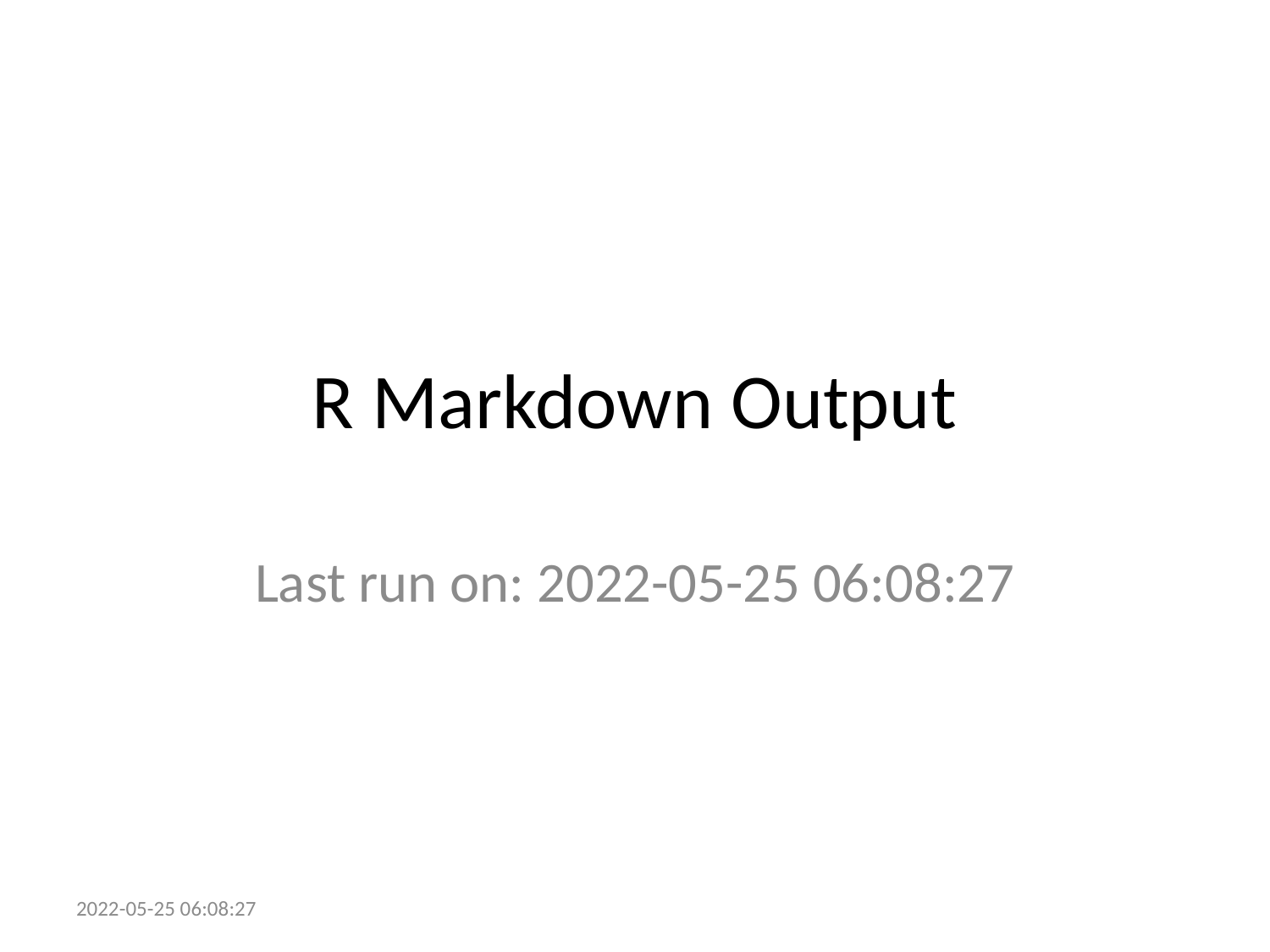

# R Markdown Output
Last run on: 2022-05-25 06:08:27
2022-05-25 06:08:27